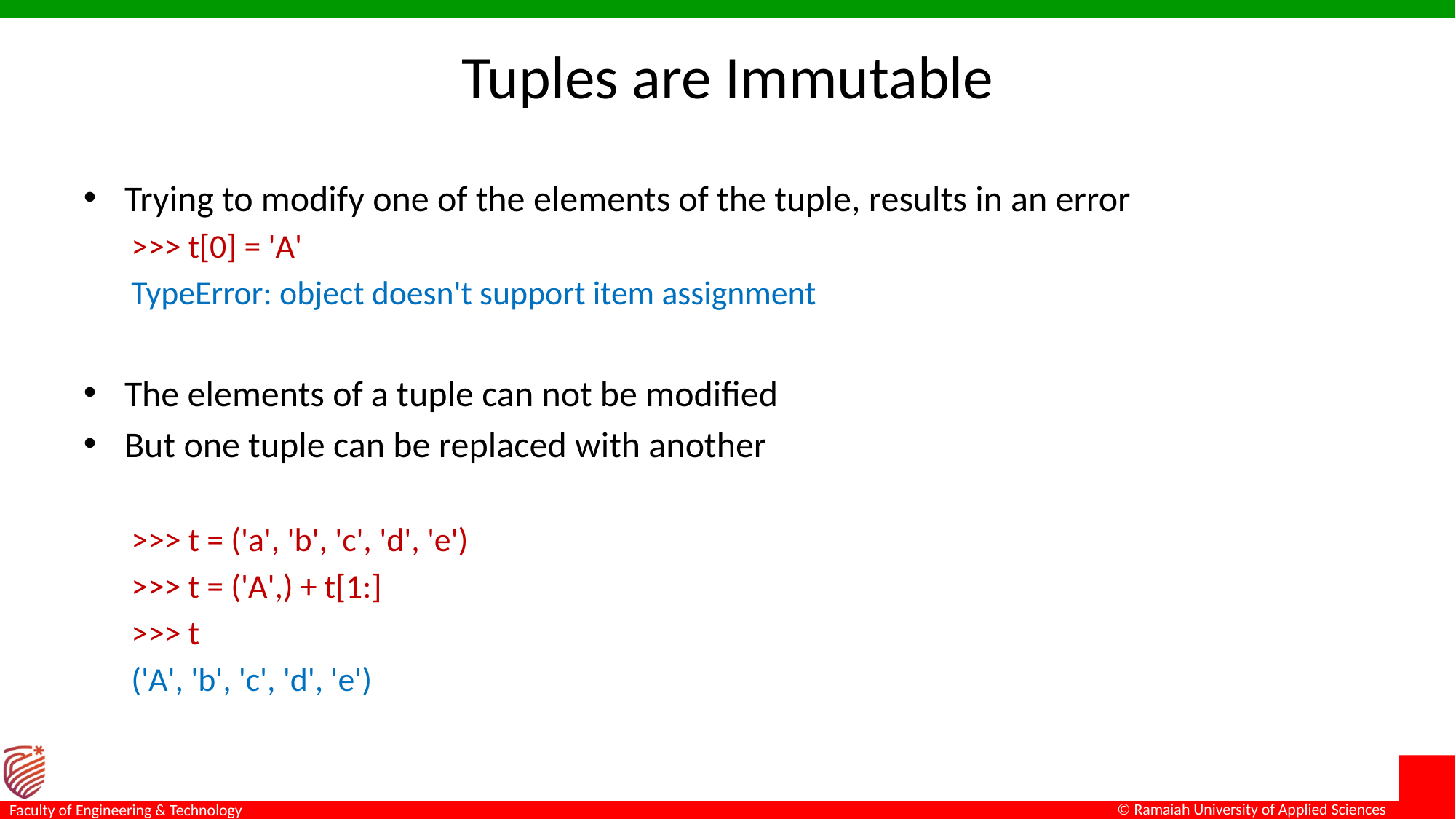

# Tuples are Immutable
Trying to modify one of the elements of the tuple, results in an error
>>> t[0] = 'A'
TypeError: object doesn't support item assignment

The elements of a tuple can not be modified
But one tuple can be replaced with another

>>> t = ('a', 'b', 'c', 'd', 'e')
>>> t = ('A',) + t[1:]
>>> t
('A', 'b', 'c', 'd', 'e')